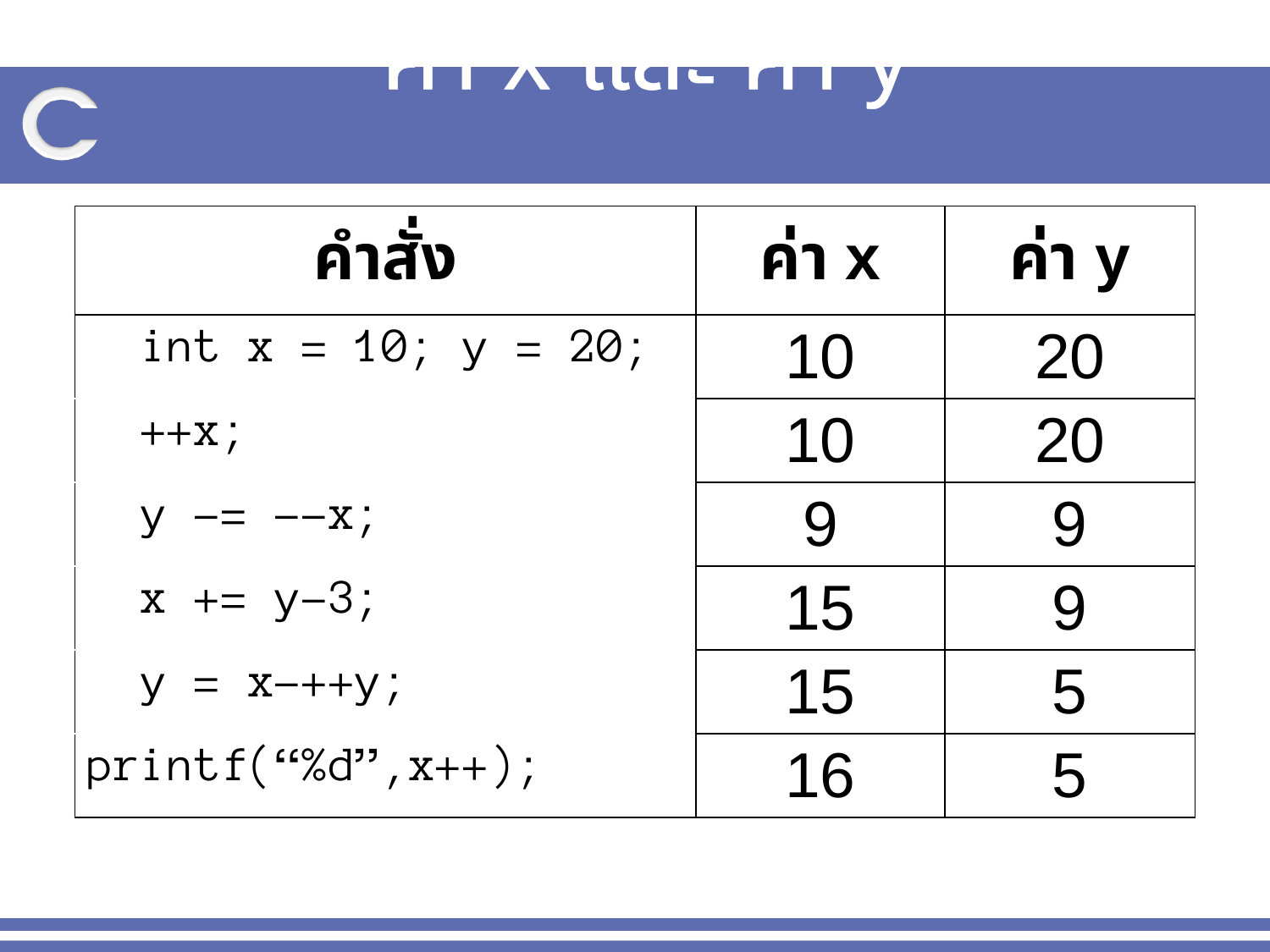

# ค่า x และ ค่า y
| คำสั่ง | ค่า x | ค่า y |
| --- | --- | --- |
| int x = 10; y = 20; | 10 | 20 |
| ++x; | 10 | 20 |
| y -= --x; | 9 | 9 |
| x += y-3; | 15 | 9 |
| y = x-++y; | 15 | 5 |
| printf(“%d”,x++); | 16 | 5 |